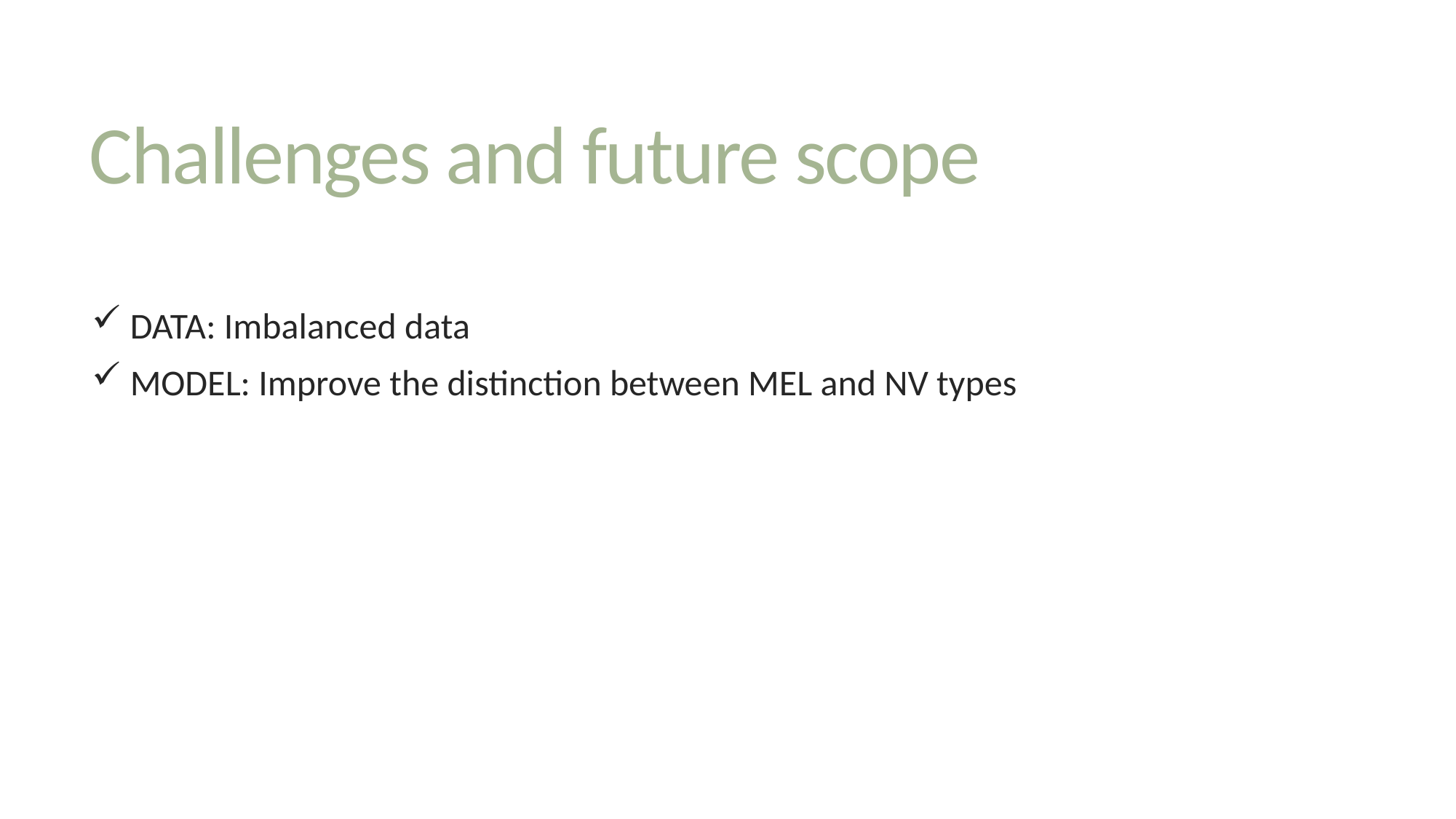

# Challenges and future scope

 DATA: Imbalanced data
 MODEL: Improve the distinction between MEL and NV types